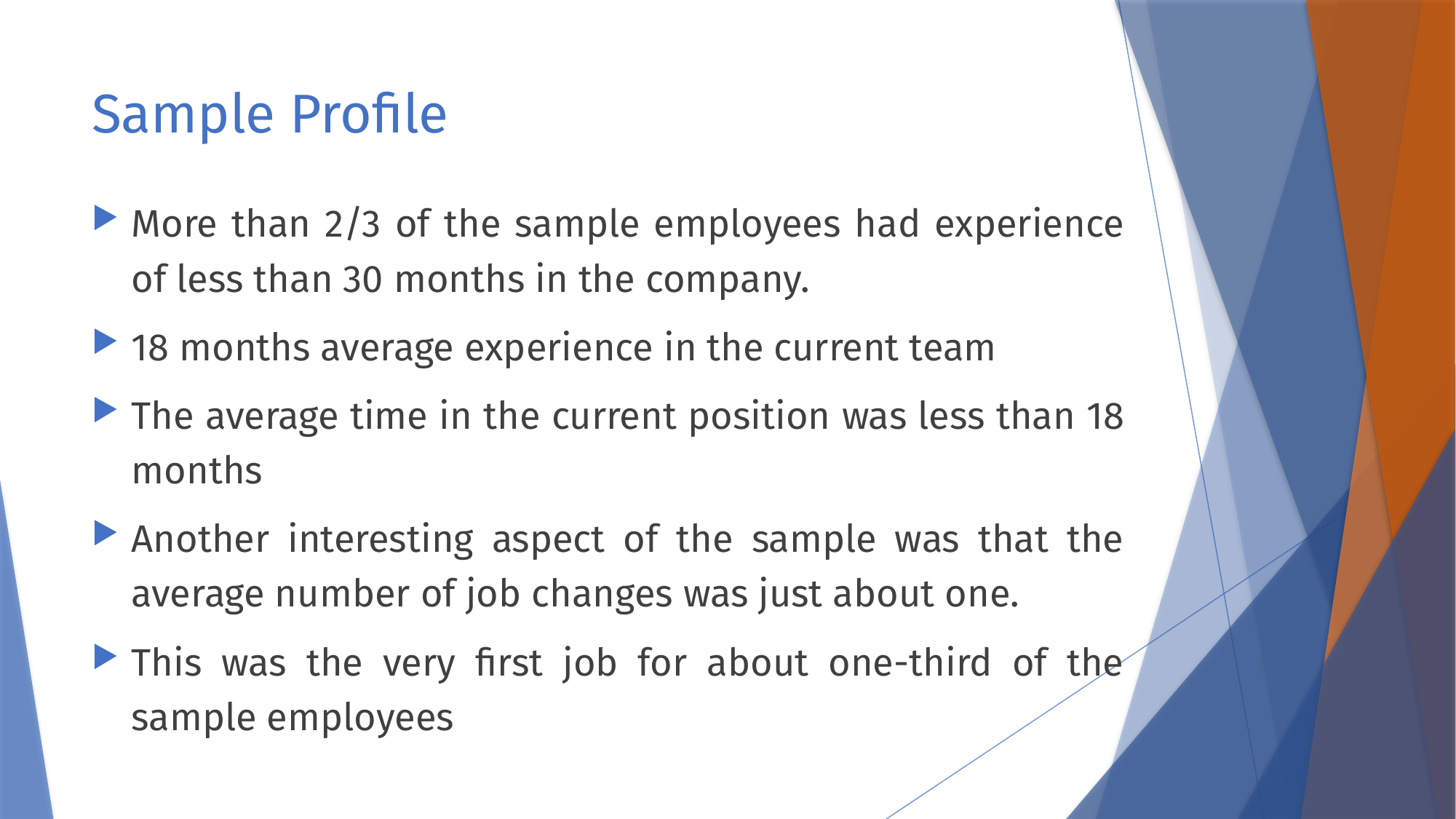

# Sample Profile
More than 2/3 of the sample employees had experience of less than 30 months in the company.
18 months average experience in the current team
The average time in the current position was less than 18 months
Another interesting aspect of the sample was that the average number of job changes was just about one.
This was the very first job for about one-third of the sample employees